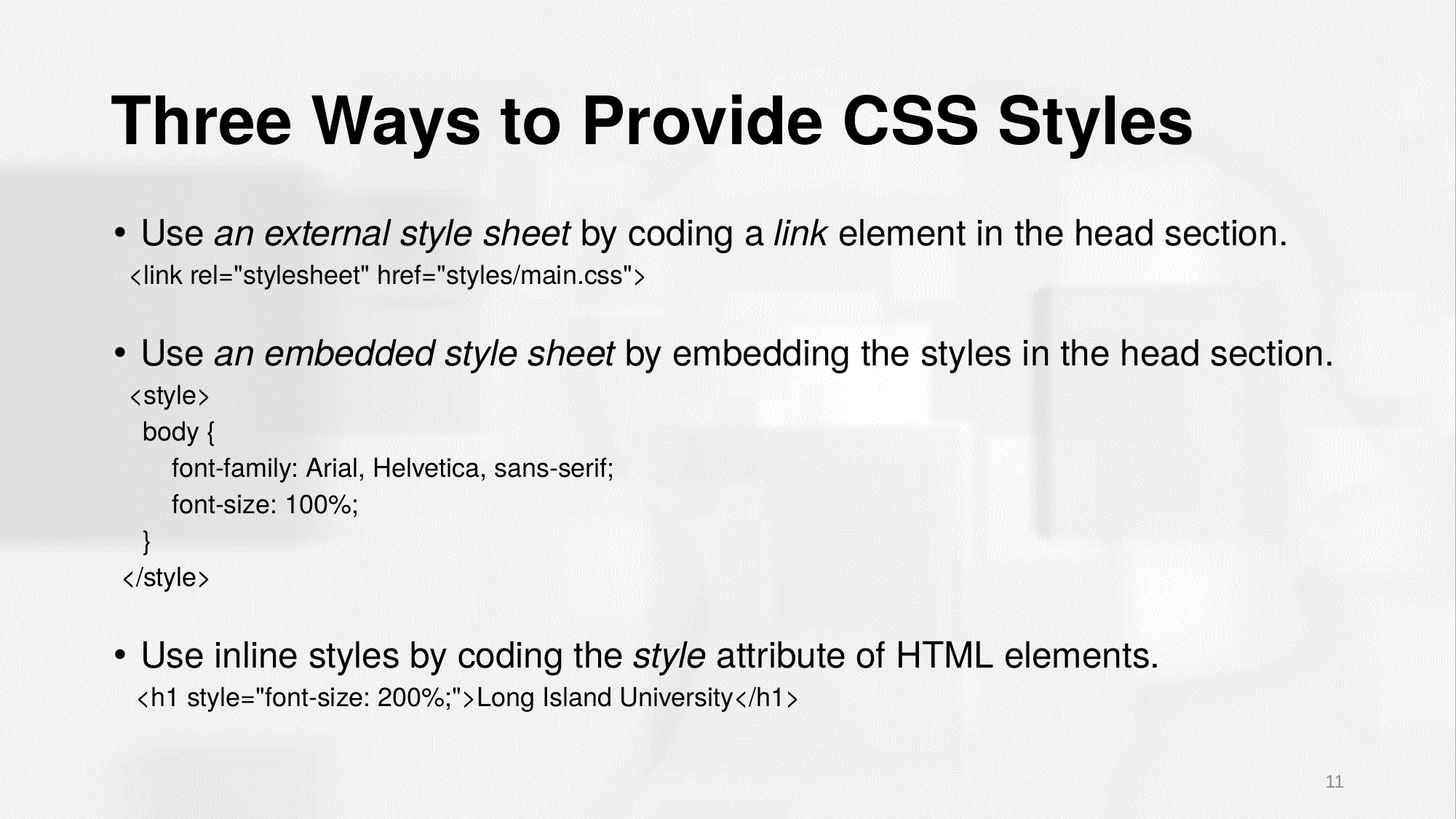

# Three Ways to Provide CSS Styles
Use an external style sheet by coding a link element in the head section.
  <link rel="stylesheet" href="styles/main.css">

Use an embedded style sheet by embedding the styles in the head section.
  <style>
    body {
        font-family: Arial, Helvetica, sans-serif;
        font-size: 100%;
    }
 </style>

Use inline styles by coding the style attribute of HTML elements.
   <h1 style="font-size: 200%;">Long Island University</h1>
11